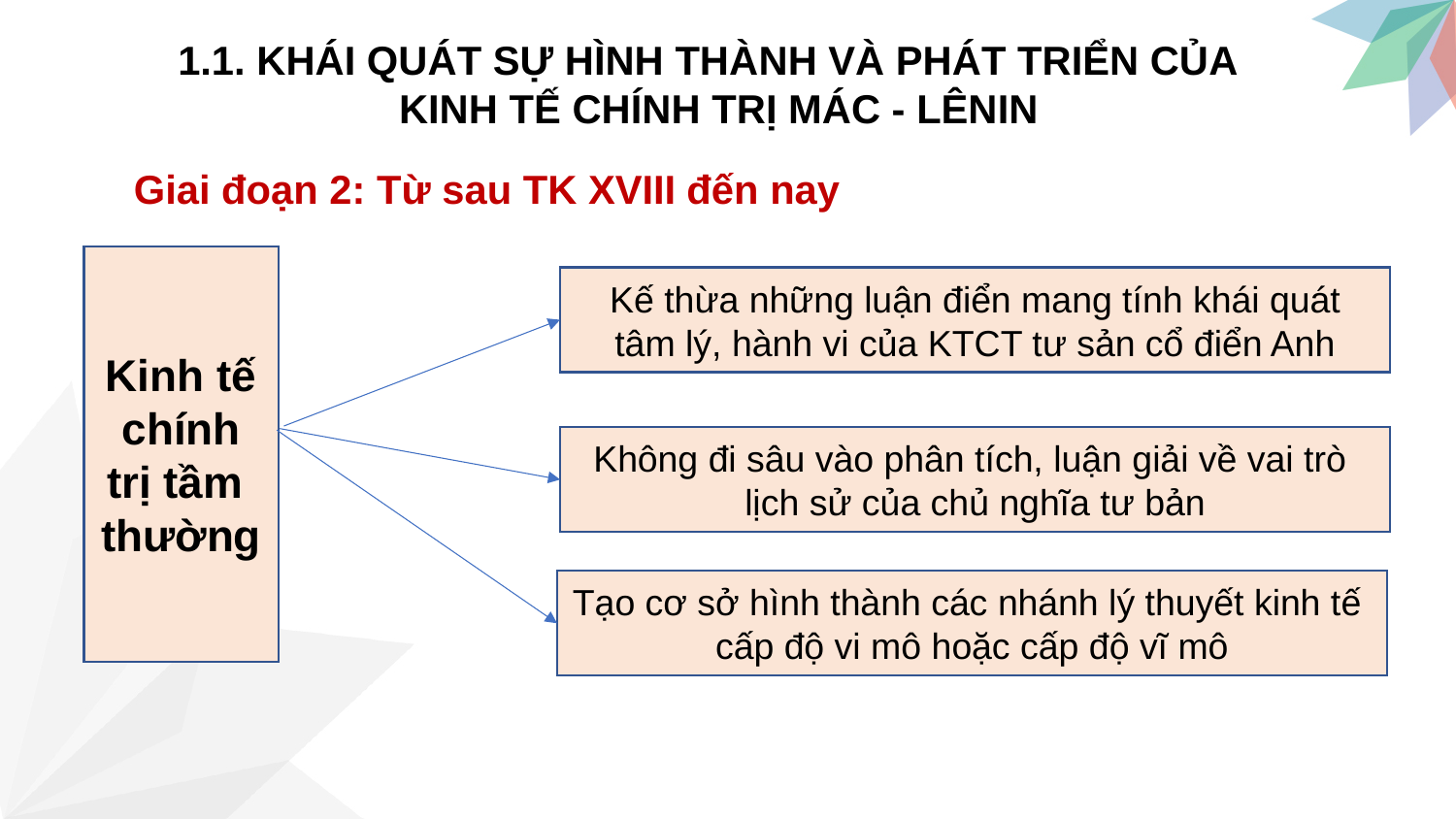

1.1. KHÁI QUÁT SỰ HÌNH THÀNH VÀ PHÁT TRIỂN CỦA
KINH TẾ CHÍNH TRỊ MÁC - LÊNIN
Giai đoạn 2: Từ sau TK XVIII đến nay
Kinh tế chính trị tầm
thường
Kế thừa những luận điển mang tính khái quát tâm lý, hành vi của KTCT tư sản cổ điển Anh
Không đi sâu vào phân tích, luận giải về vai trò
lịch sử của chủ nghĩa tư bản
Tạo cơ sở hình thành các nhánh lý thuyết kinh tế
cấp độ vi mô hoặc cấp độ vĩ mô